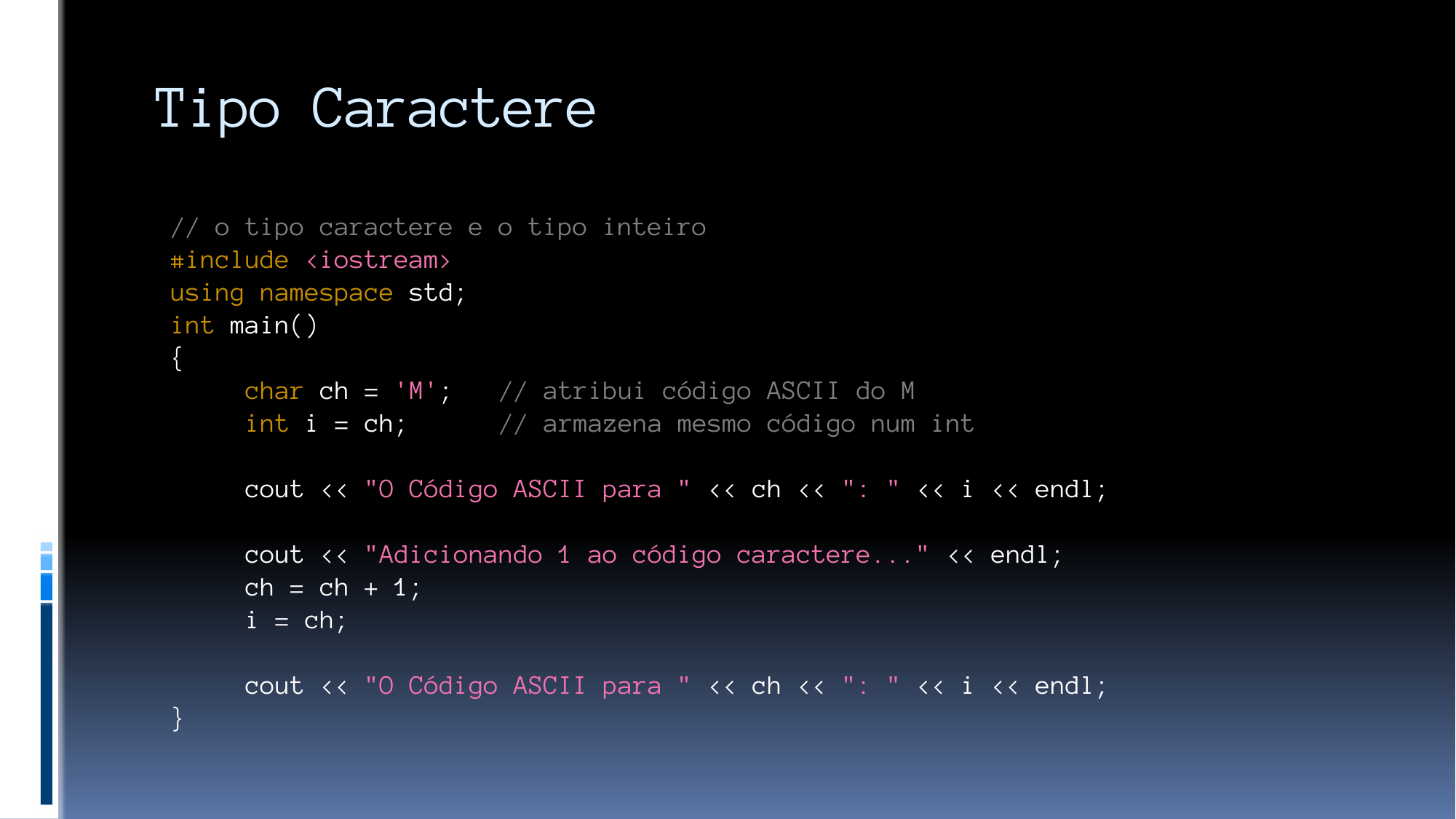

# Tipo Caractere
// o tipo caractere e o tipo inteiro
#include <iostream>
using namespace std;
int main()
{
     char ch = 'M';   // atribui código ASCII do M
     int i = ch;      // armazena mesmo código num int

     cout << "O Código ASCII para " << ch << ": " << i << endl;

     cout << "Adicionando 1 ao código caractere..." << endl;
     ch = ch + 1;
     i = ch;

     cout << "O Código ASCII para " << ch << ": " << i << endl;
}